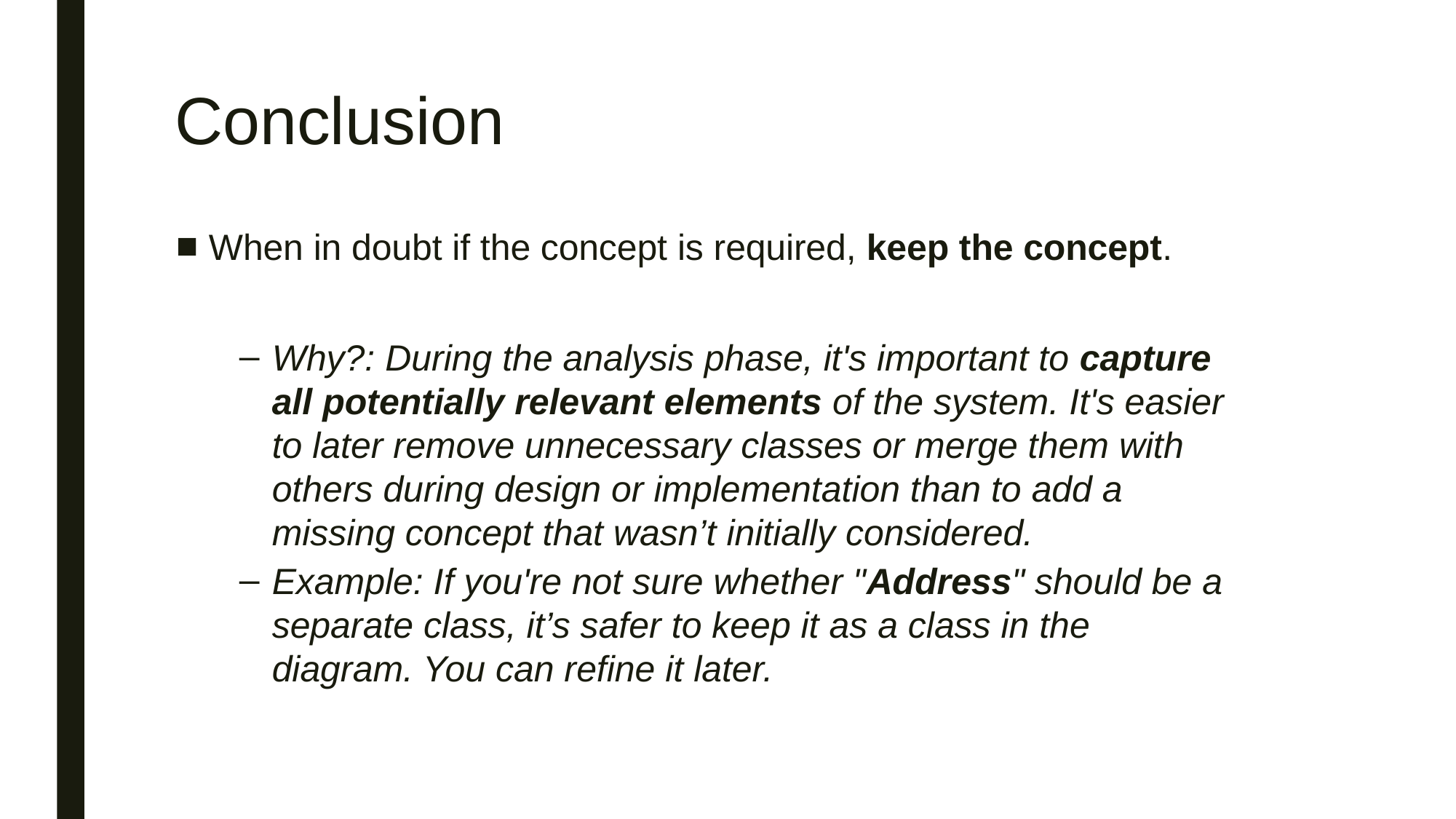

# Conclusion
When in doubt if the concept is required, keep the concept.

Why?: During the analysis phase, it's important to capture all potentially relevant elements of the system. It's easier to later remove unnecessary classes or merge them with others during design or implementation than to add a missing concept that wasn’t initially considered.
Example: If you're not sure whether "Address" should be a separate class, it’s safer to keep it as a class in the diagram. You can refine it later.